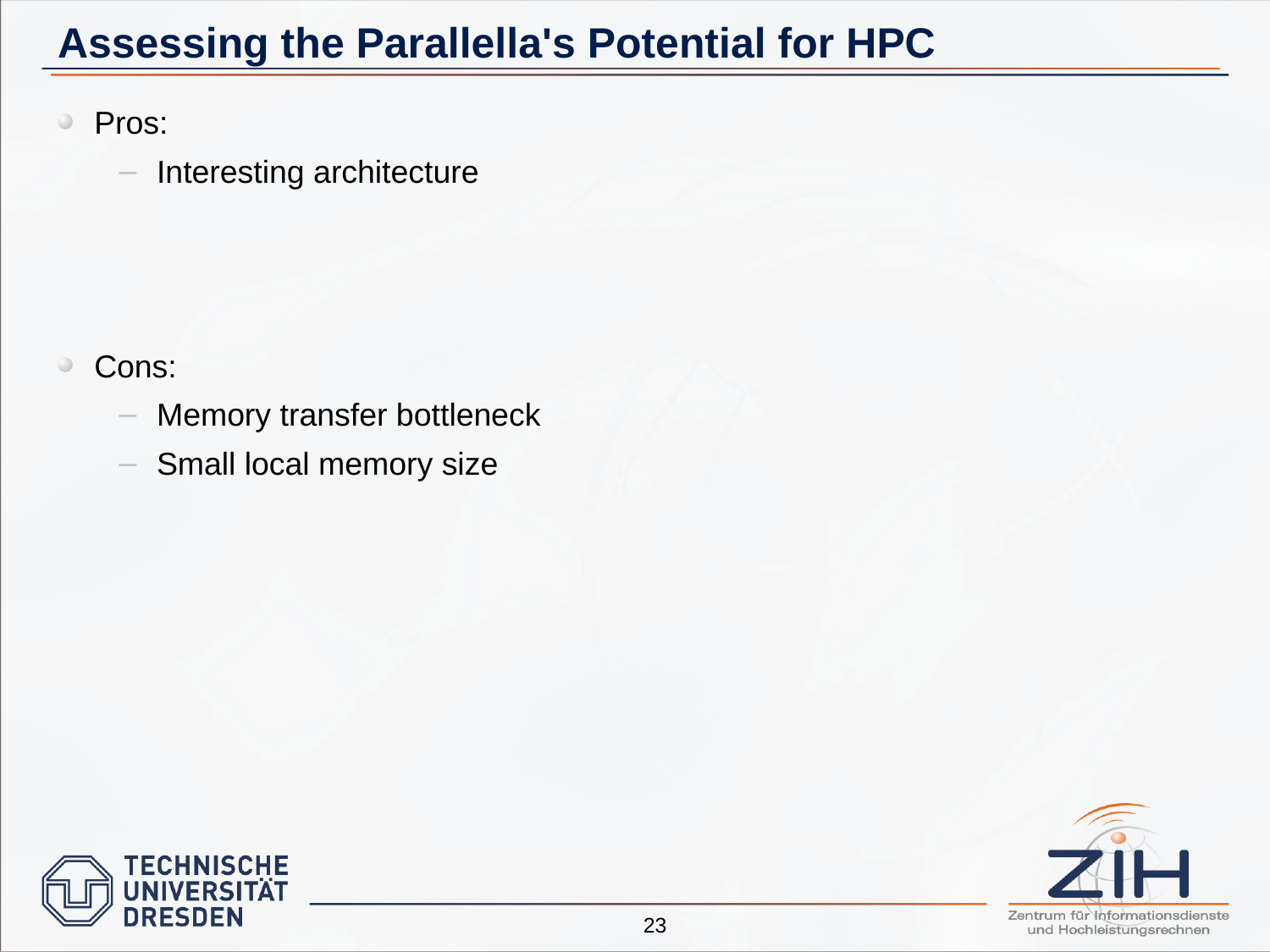

# Assessing the Parallella's Potential for HPC
Pros:
Interesting architecture

Cons:
Memory transfer bottleneck
Small local memory size

23